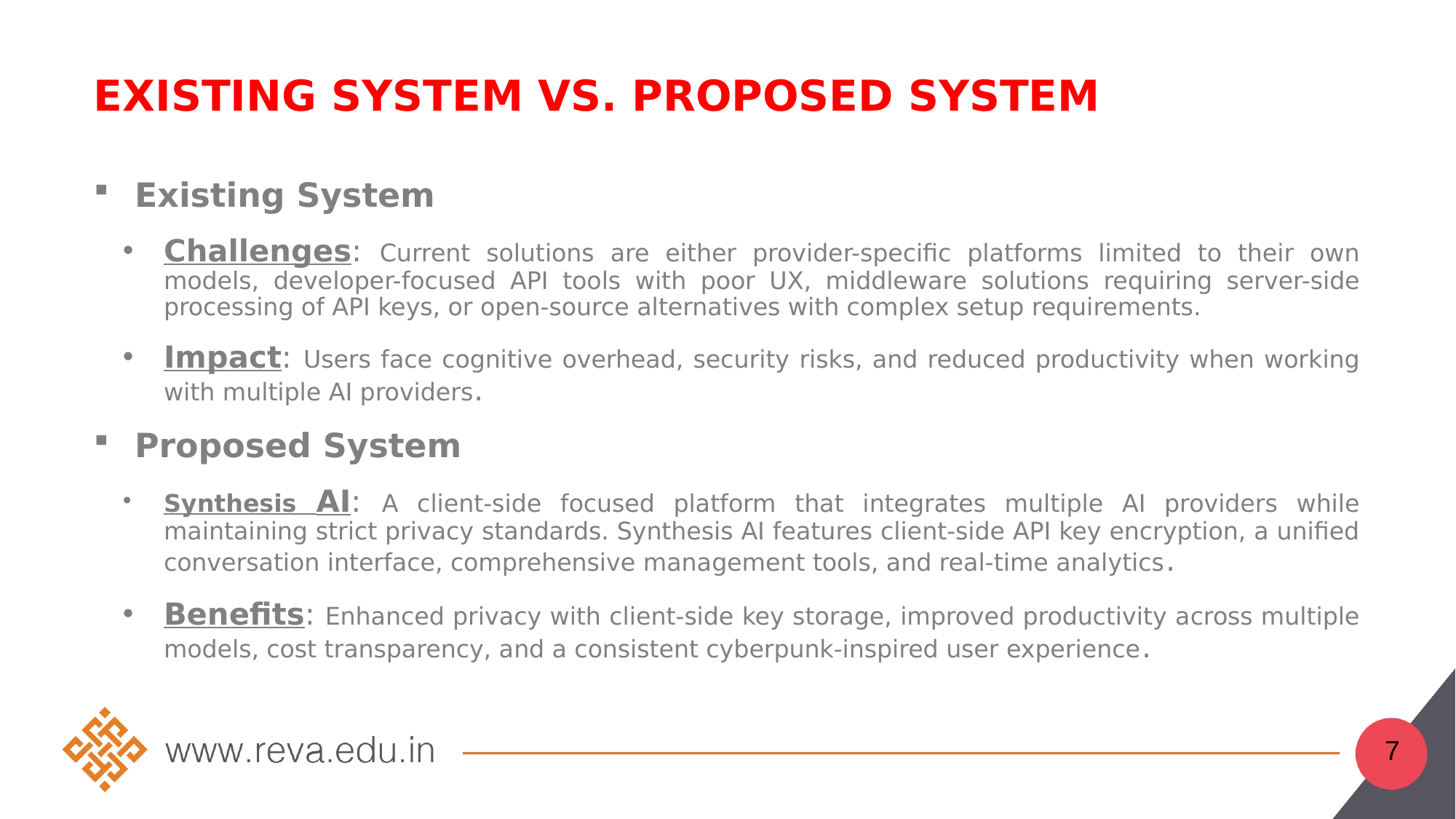

# Existing System vs. proposed system
Existing System
Challenges: Current solutions are either provider-specific platforms limited to their own models, developer-focused API tools with poor UX, middleware solutions requiring server-side processing of API keys, or open-source alternatives with complex setup requirements.
Impact: Users face cognitive overhead, security risks, and reduced productivity when working with multiple AI providers.
Proposed System
Synthesis AI: A client-side focused platform that integrates multiple AI providers while maintaining strict privacy standards. Synthesis AI features client-side API key encryption, a unified conversation interface, comprehensive management tools, and real-time analytics.
Benefits: Enhanced privacy with client-side key storage, improved productivity across multiple models, cost transparency, and a consistent cyberpunk-inspired user experience.
7